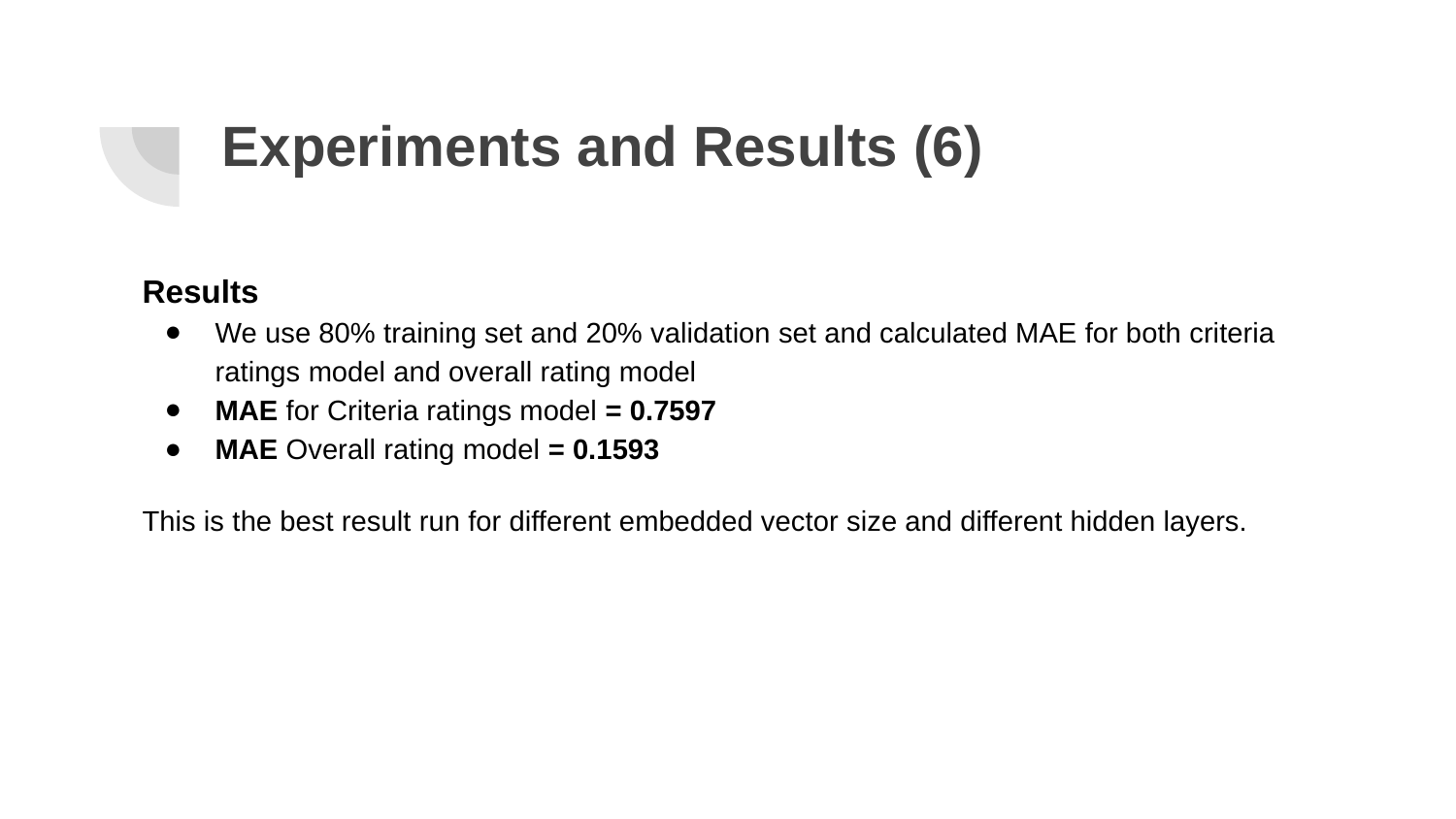

# Experiments and Results (6)
Results
We use 80% training set and 20% validation set and calculated MAE for both criteria ratings model and overall rating model
MAE for Criteria ratings model = 0.7597
MAE Overall rating model = 0.1593
This is the best result run for different embedded vector size and different hidden layers.